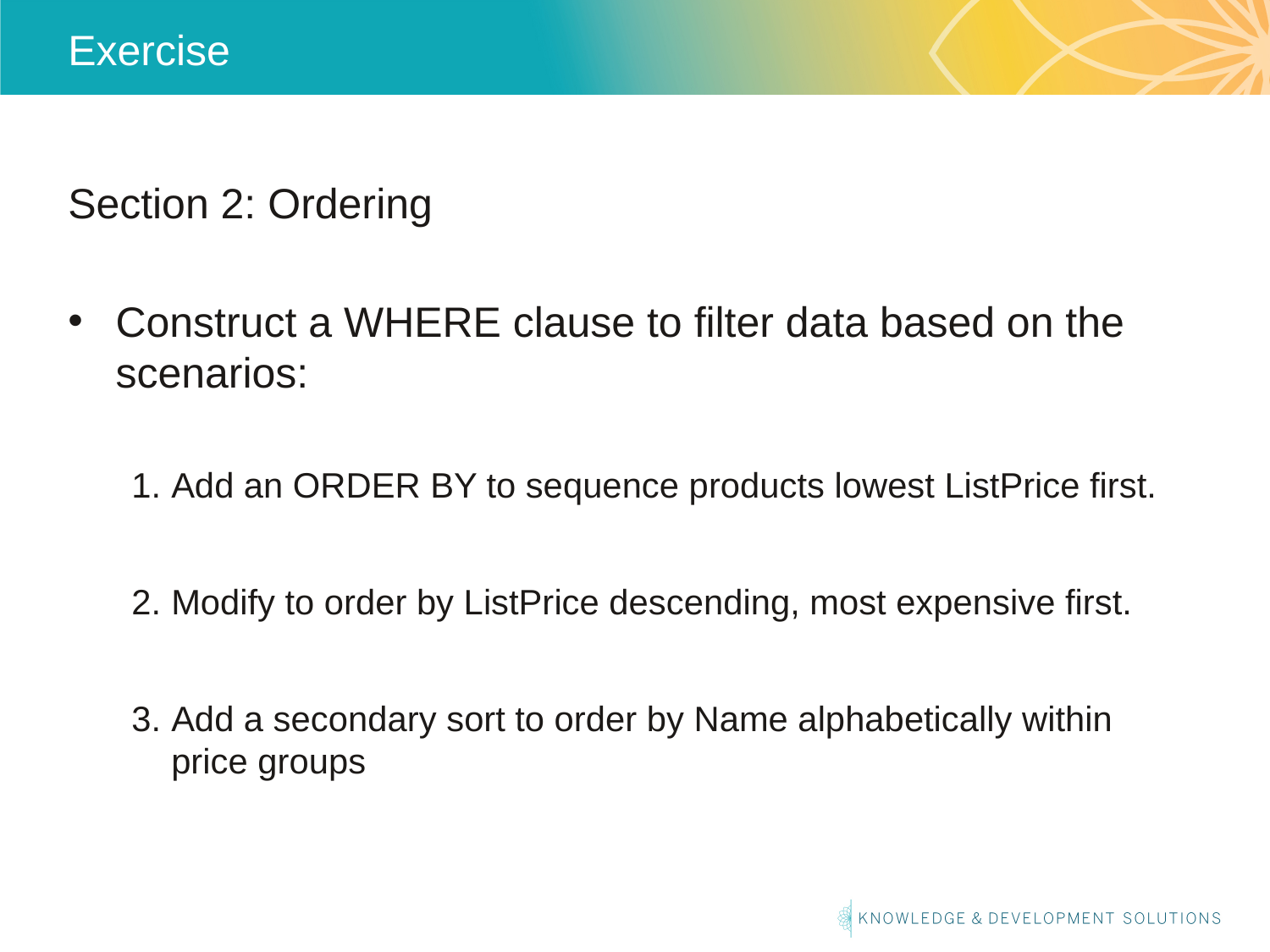

# Exercise
Section 2: Ordering

Construct a WHERE clause to filter data based on the scenarios:

Add an ORDER BY to sequence products lowest ListPrice first.

Modify to order by ListPrice descending, most expensive first.

Add a secondary sort to order by Name alphabetically within price groups